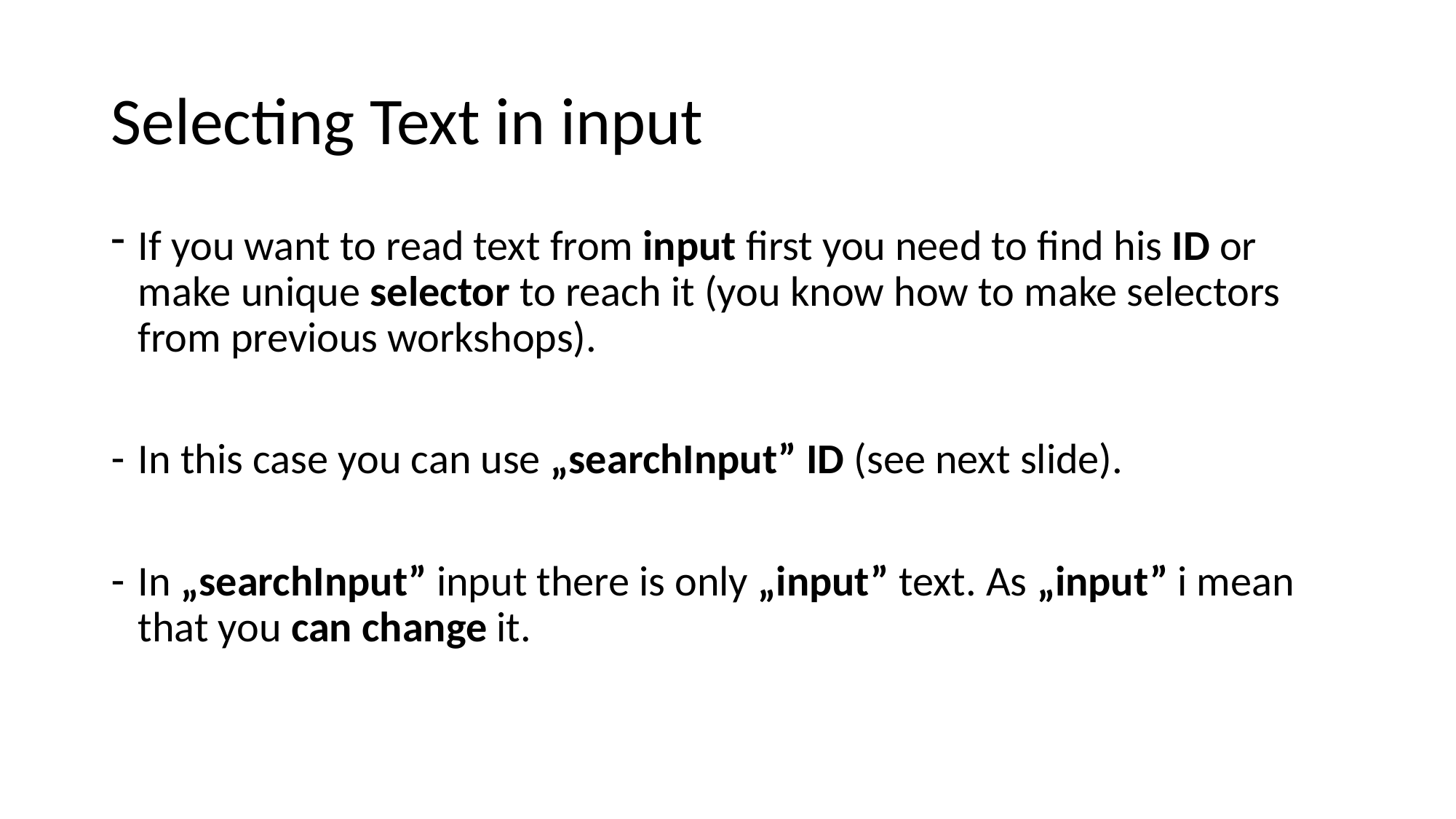

# Selecting Text in input
If you want to read text from input first you need to find his ID or make unique selector to reach it (you know how to make selectors from previous workshops).

In this case you can use „searchInput” ID (see next slide).

In „searchInput” input there is only „input” text. As „input” i mean that you can change it.